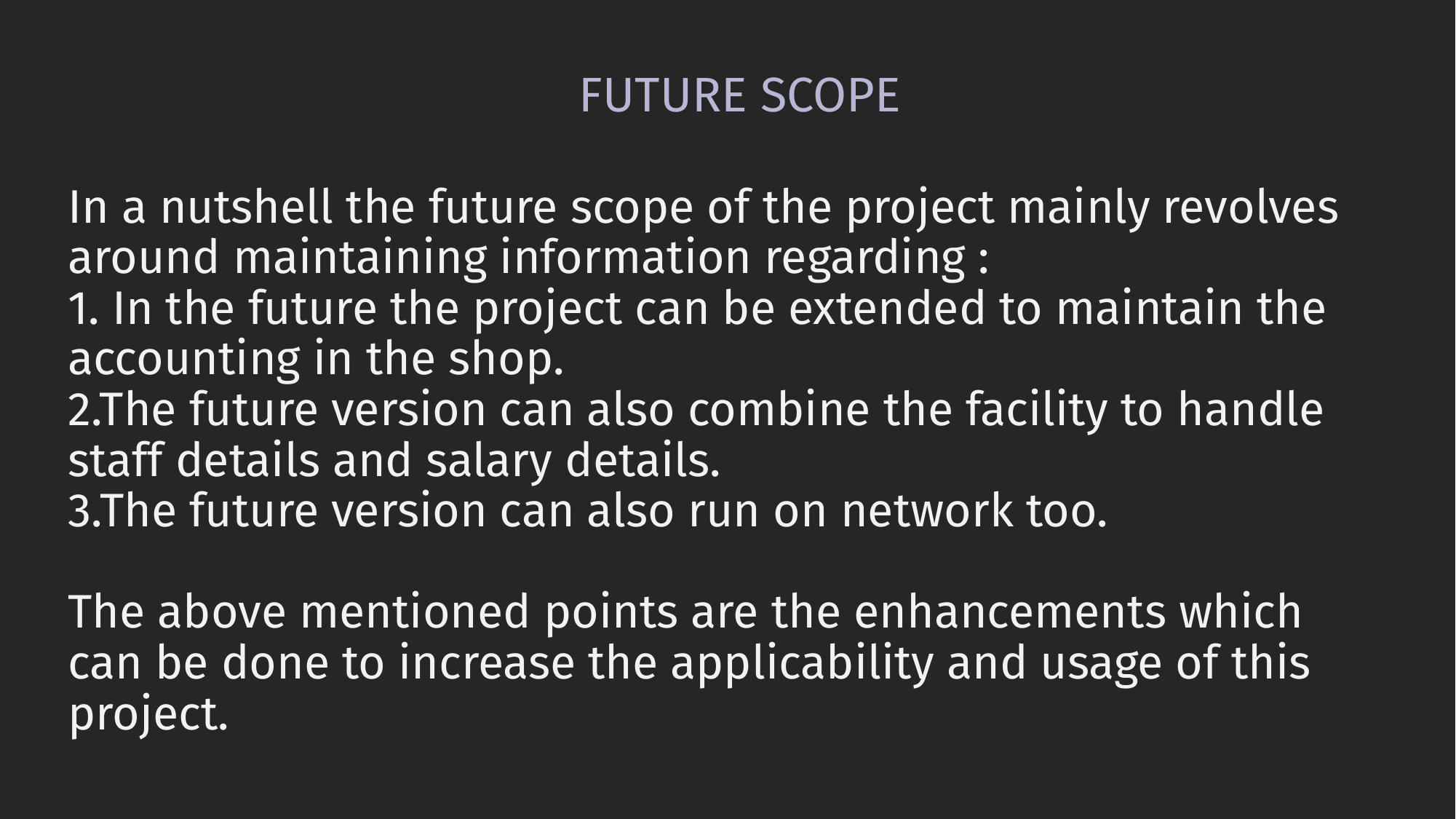

FUTURE SCOPE
# In a nutshell the future scope of the project mainly revolves around maintaining information regarding : 1. In the future the project can be extended to maintain the    accounting in the shop. 2.The future version can also combine the facility to handle staff details and salary details. 3.The future version can also run on network too. The above mentioned points are the enhancements which can be done to increase the applicability and usage of this project.